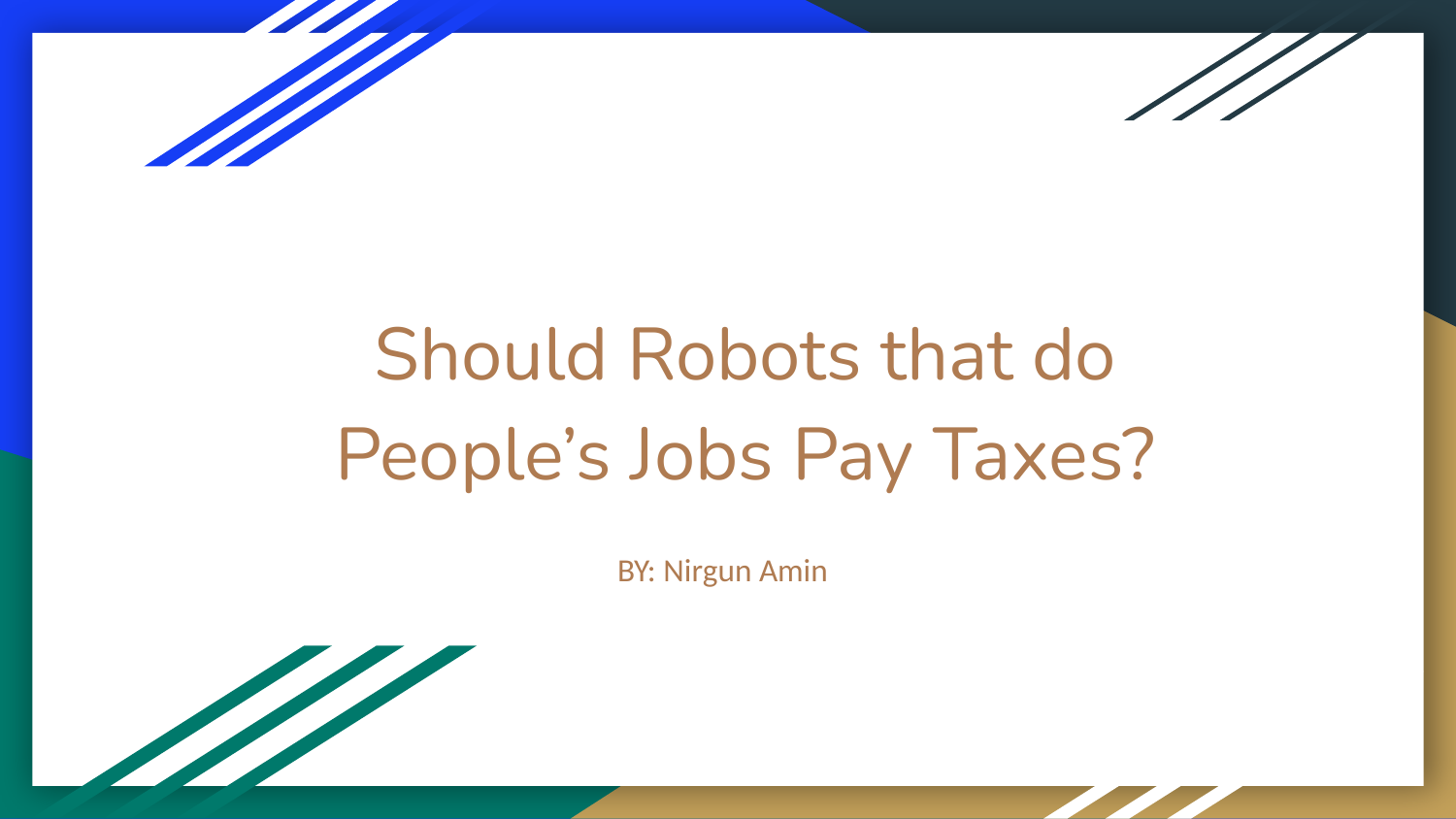

# Should Robots that do People’s Jobs Pay Taxes?
BY: Nirgun Amin